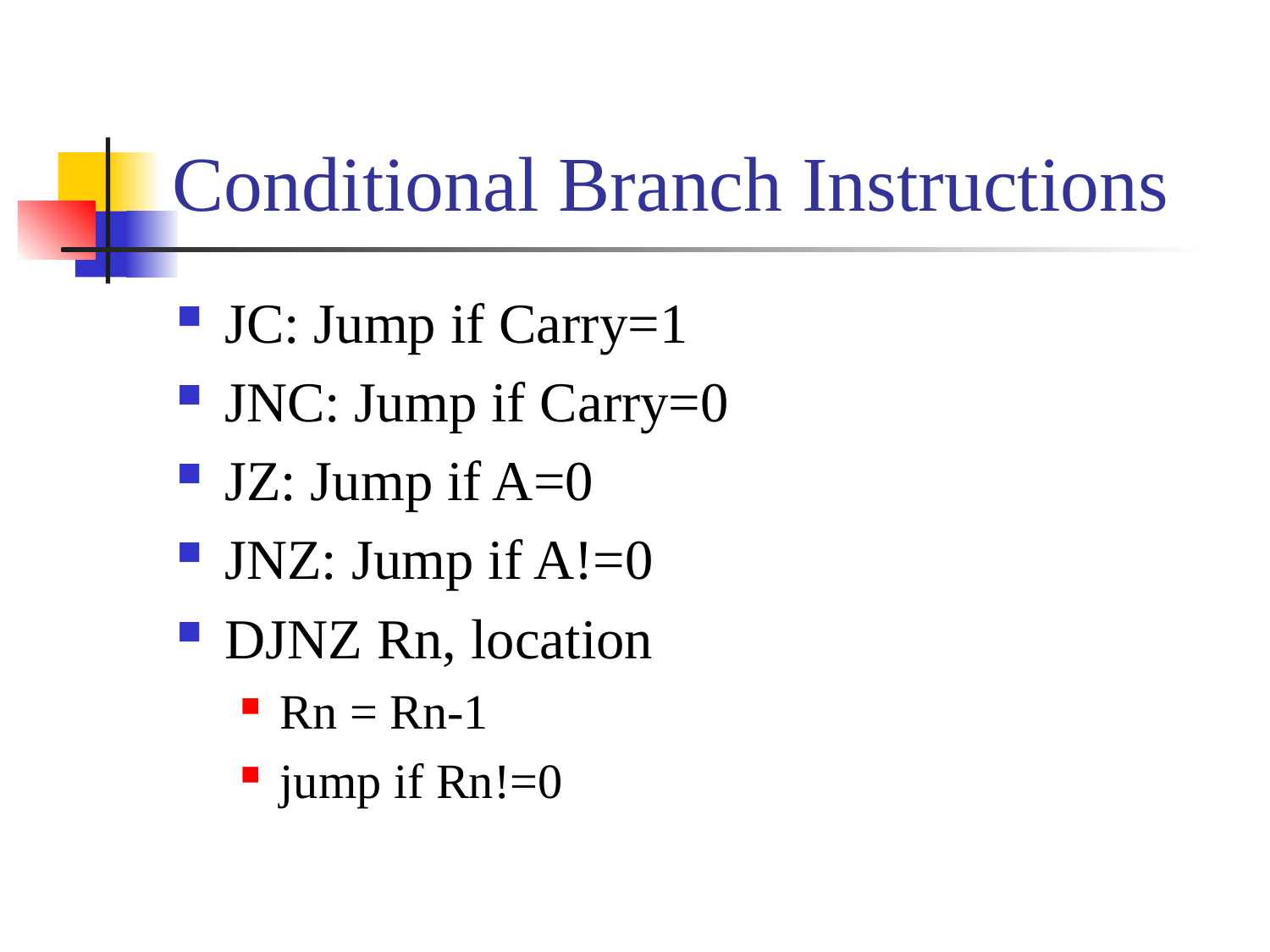

# Conditional Branch Instructions
JC: Jump if Carry=1
JNC: Jump if Carry=0
JZ: Jump if A=0
JNZ: Jump if A!=0
DJNZ Rn, location
Rn = Rn-1
jump if Rn!=0